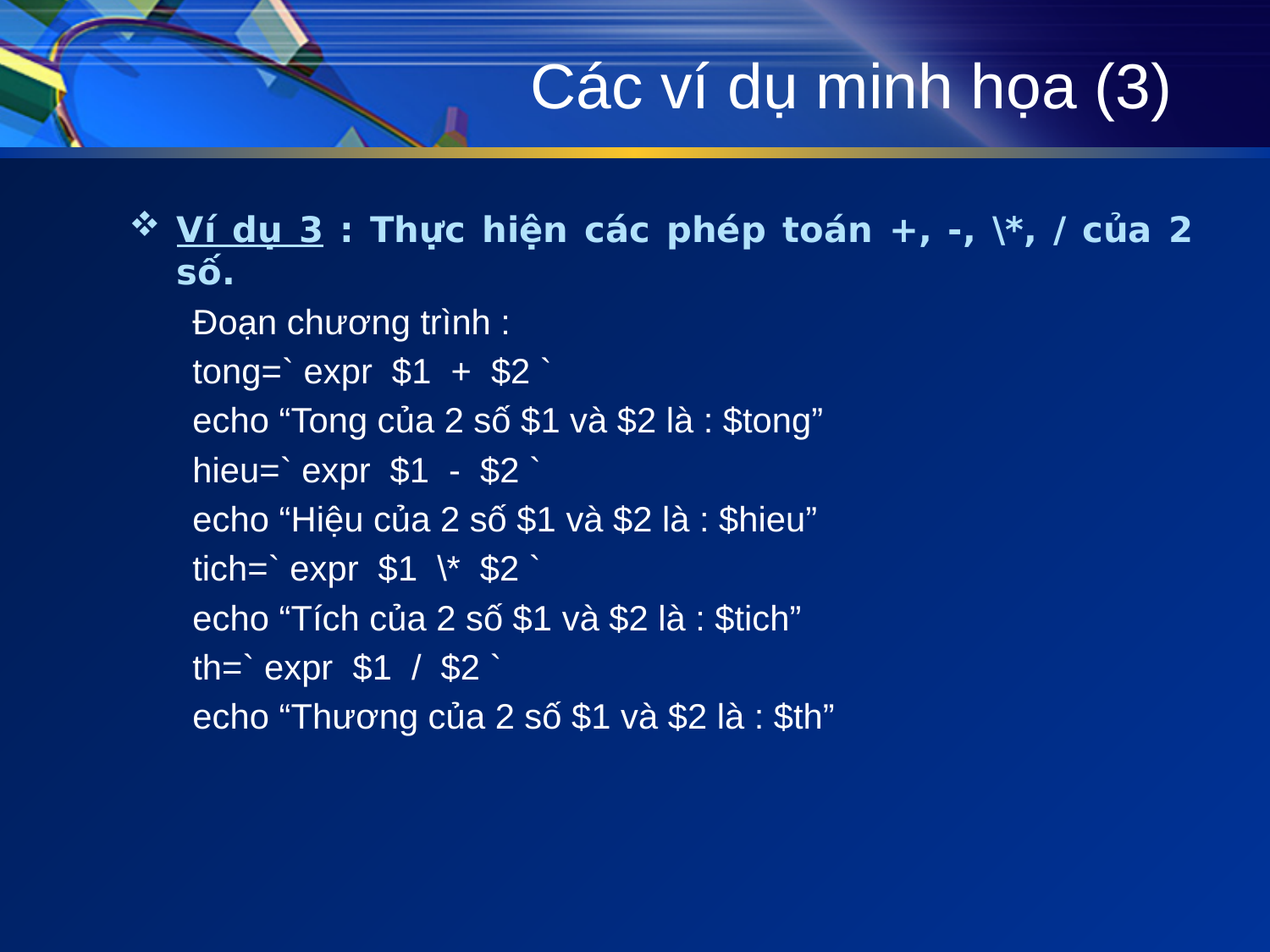

# Các ví dụ minh họa (3)
Ví dụ 3 : Thực hiện các phép toán +, -, \*, / của 2 số.
Đoạn chương trình :
tong=` expr  $1  +  $2 `
echo “Tong của 2 số $1 và $2 là : $tong”
hieu=` expr  $1  -  $2 `
echo “Hiệu của 2 số $1 và $2 là : $hieu”
tich=` expr  $1  \*  $2 `
echo “Tích của 2 số $1 và $2 là : $tich”
th=` expr  $1  /  $2 `
echo “Thương của 2 số $1 và $2 là : $th”